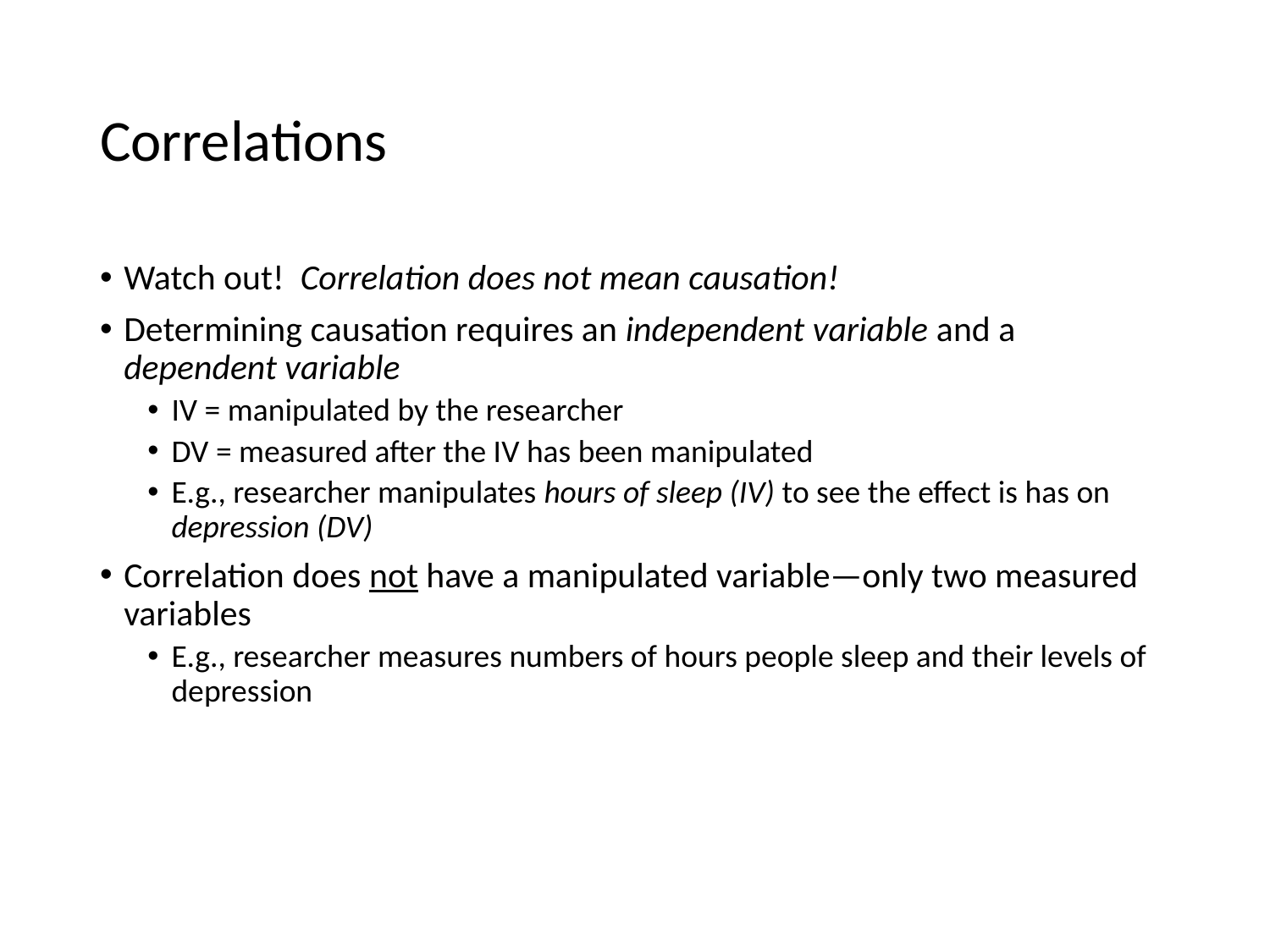

# Correlations
Watch out!  Correlation does not mean causation!
Determining causation requires an independent variable and a dependent variable
IV = manipulated by the researcher
DV = measured after the IV has been manipulated
E.g., researcher manipulates hours of sleep (IV) to see the effect is has on depression (DV)
Correlation does not have a manipulated variable—only two measured variables
E.g., researcher measures numbers of hours people sleep and their levels of depression